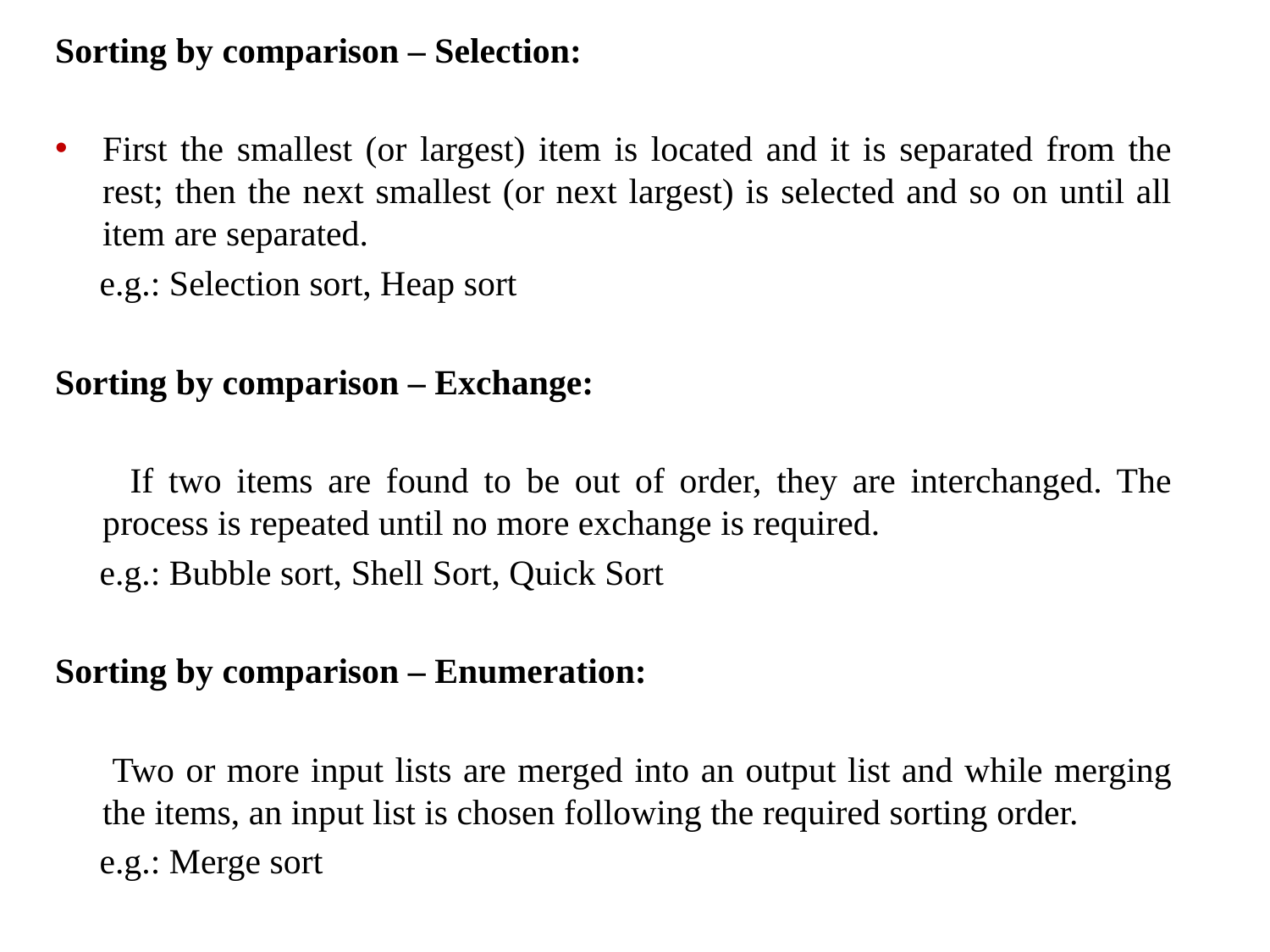

Sorting by comparison – Selection:

First the smallest (or largest) item is located and it is separated from the rest; then the next smallest (or next largest) is selected and so on until all item are separated.
     e.g.: Selection sort, Heap sort

Sorting by comparison – Exchange:

     If two items are found to be out of order, they are interchanged. The process is repeated until no more exchange is required.
     e.g.: Bubble sort, Shell Sort, Quick Sort

Sorting by comparison – Enumeration:

     Two or more input lists are merged into an output list and while merging the items, an input list is chosen following the required sorting order.
     e.g.: Merge sort